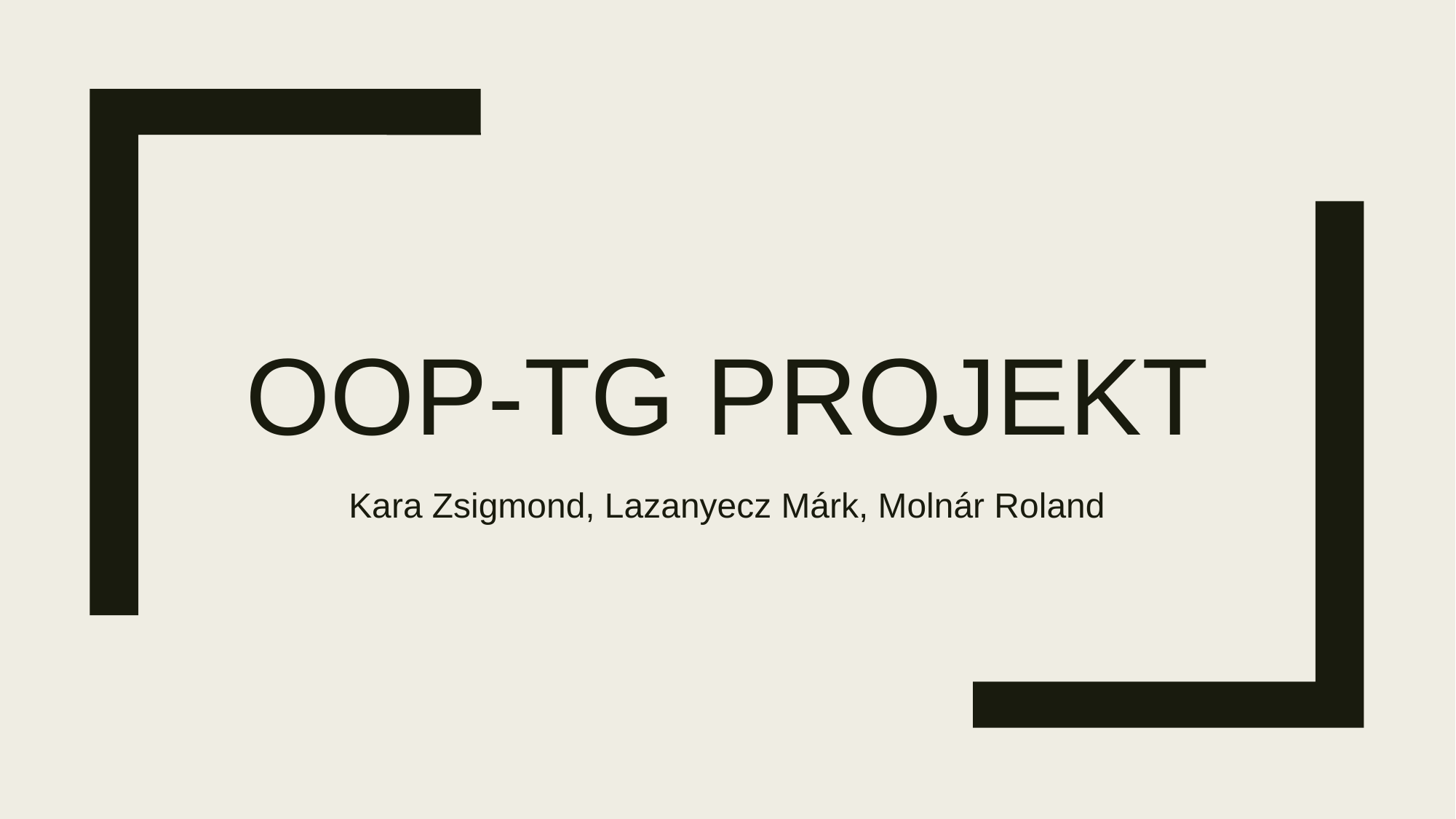

# OOP-TG Projekt
Kara Zsigmond, Lazanyecz Márk, Molnár Roland